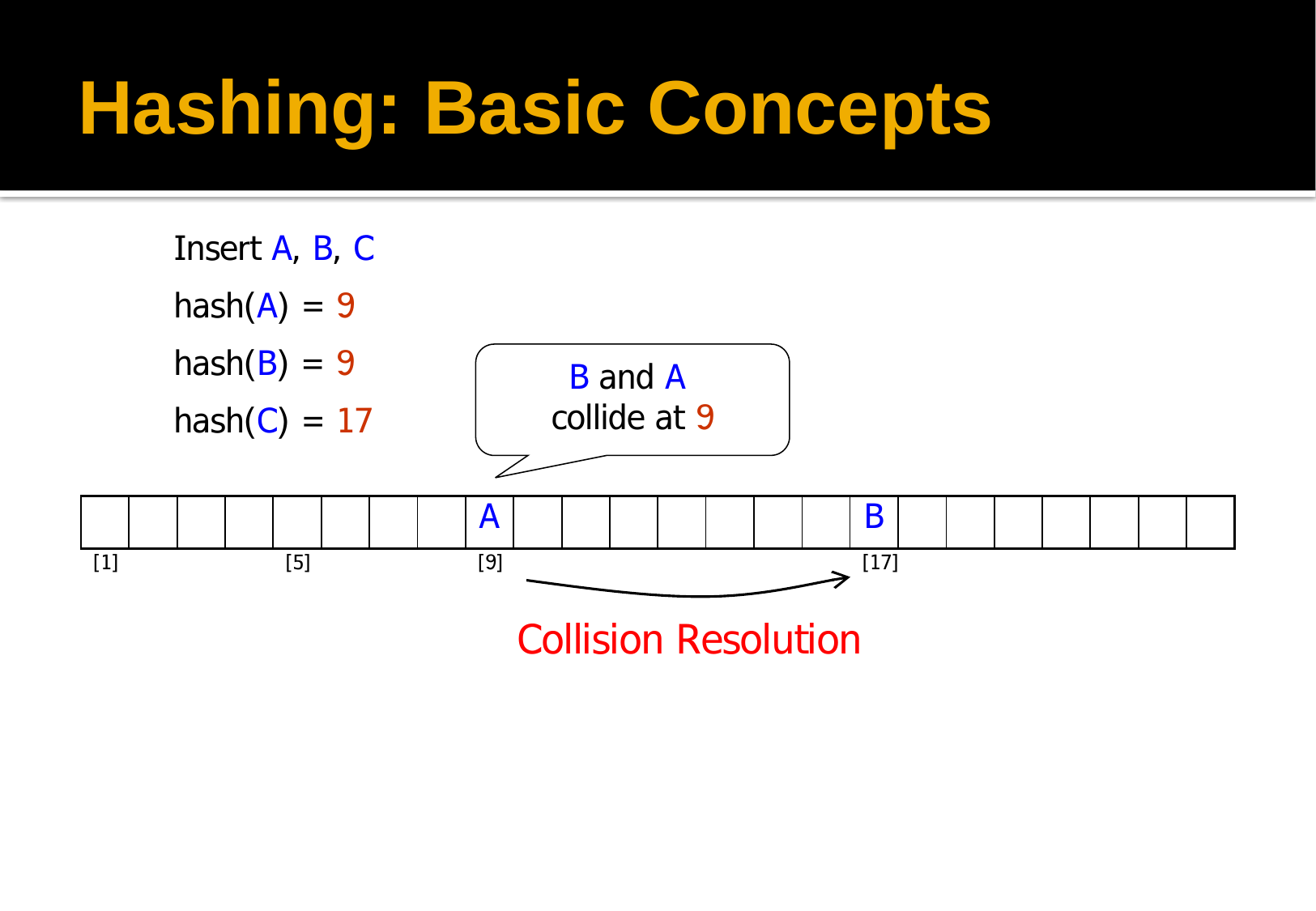

# Hashing: Basic Concepts
Insert A, B, C
hash(A) = 9
hash(B) = 9
hash(C) = 17
B and A
collide at 9
|  |  |  |  |  |  |  |  | A |  |  |  |  |  |  |  | B |  |  |  |  |  |  |  |
| --- | --- | --- | --- | --- | --- | --- | --- | --- | --- | --- | --- | --- | --- | --- | --- | --- | --- | --- | --- | --- | --- | --- | --- |
| [1] |  |  |  | [5] |  |  |  | [9] |  |  |  |  |  |  |  | [17] |  |  |  |  |  |  |  |

Collision Resolution